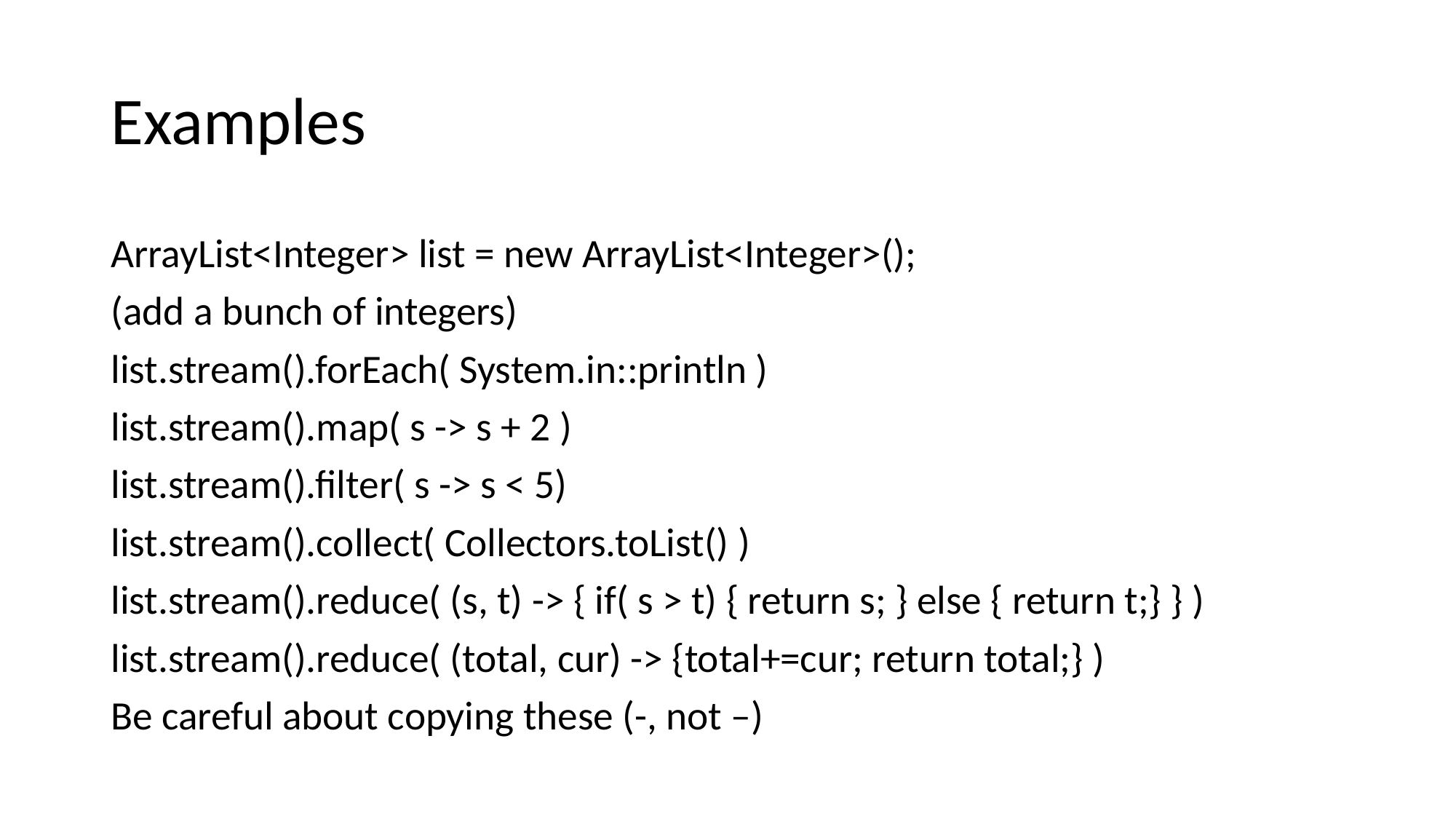

# Examples
ArrayList<Integer> list = new ArrayList<Integer>();
(add a bunch of integers)
list.stream().forEach( System.in::println )
list.stream().map( s -> s + 2 )
list.stream().filter( s -> s < 5)
list.stream().collect( Collectors.toList() )
list.stream().reduce( (s, t) -> { if( s > t) { return s; } else { return t;} } )
list.stream().reduce( (total, cur) -> {total+=cur; return total;} )
Be careful about copying these (-, not –)